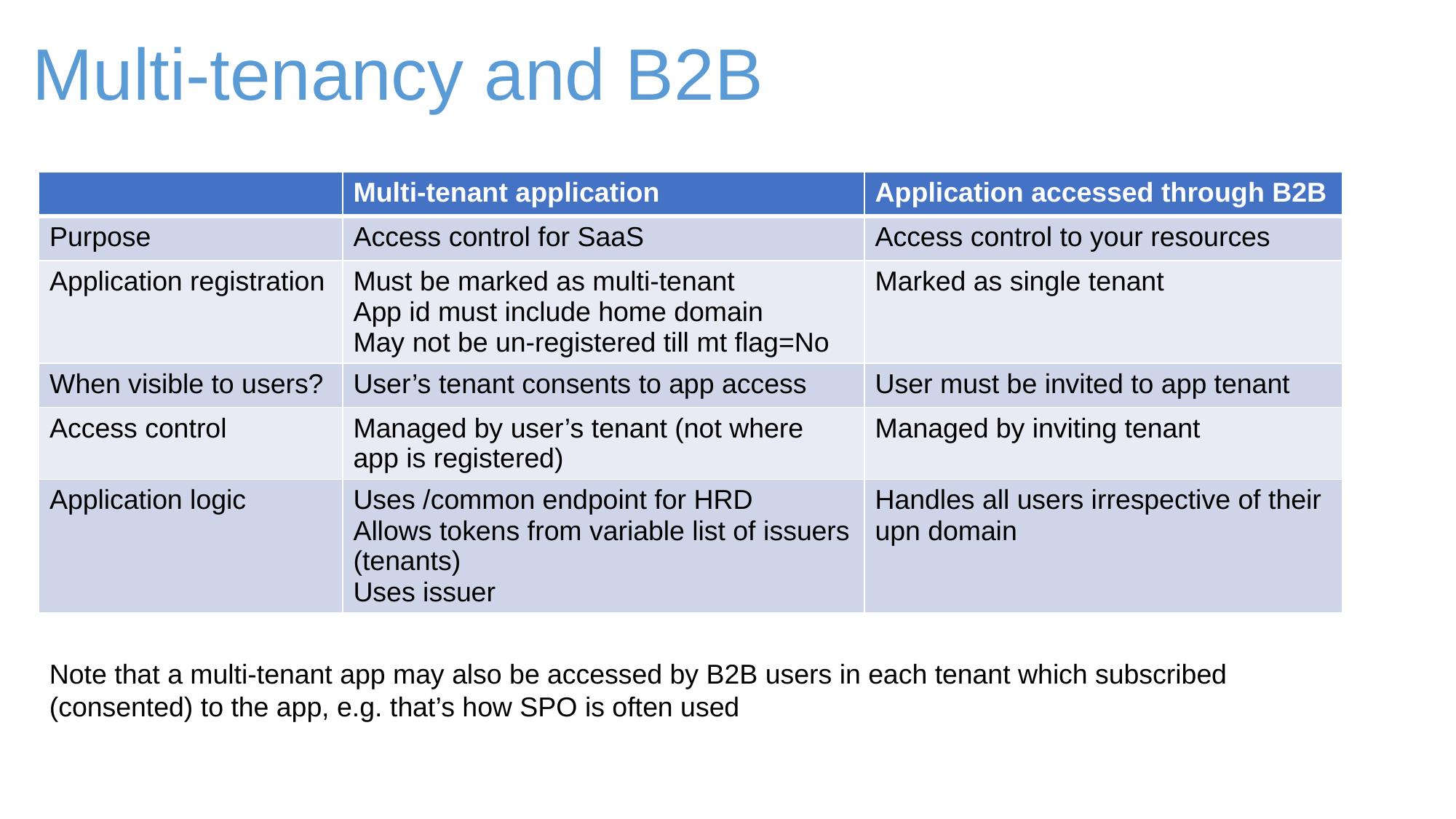

# Multi-tenancy and B2B
|  | Multi-tenant application | Application accessed through B2B |
| --- | --- | --- |
| Purpose | Access control for SaaS | Access control to your resources |
| Application registration | Must be marked as multi-tenant App id must include home domain May not be un-registered till mt flag=No | Marked as single tenant |
| When visible to users? | User’s tenant consents to app access | User must be invited to app tenant |
| Access control | Managed by user’s tenant (not where app is registered) | Managed by inviting tenant |
| Application logic | Uses /common endpoint for HRD Allows tokens from variable list of issuers (tenants) Uses issuer | Handles all users irrespective of their upn domain |
Note that a multi-tenant app may also be accessed by B2B users in each tenant which subscribed (consented) to the app, e.g. that’s how SPO is often used